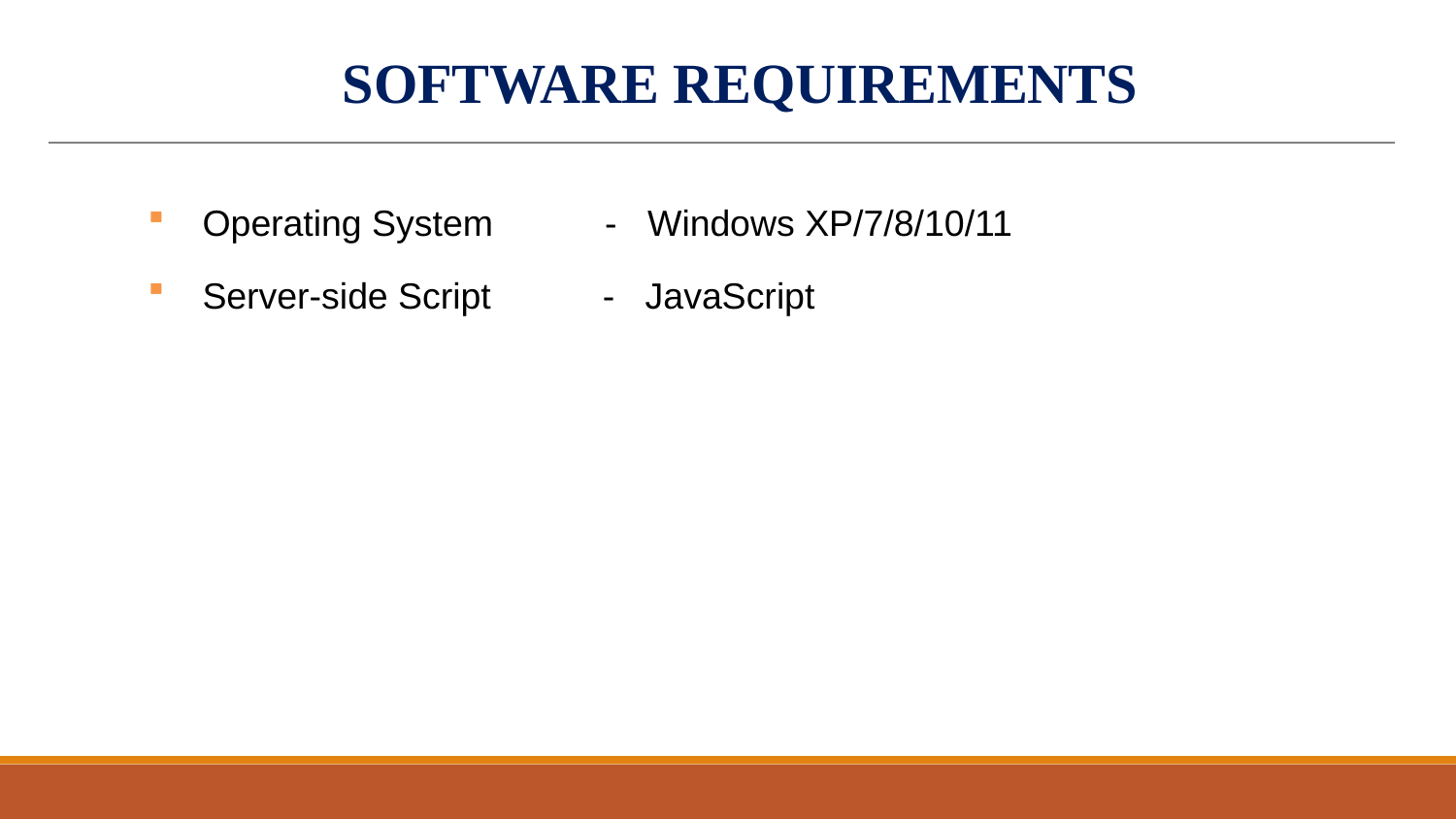

# SOFTWARE REQUIREMENTS
Operating System           -   Windows XP/7/8/10/11
Server-side Script           -   JavaScript